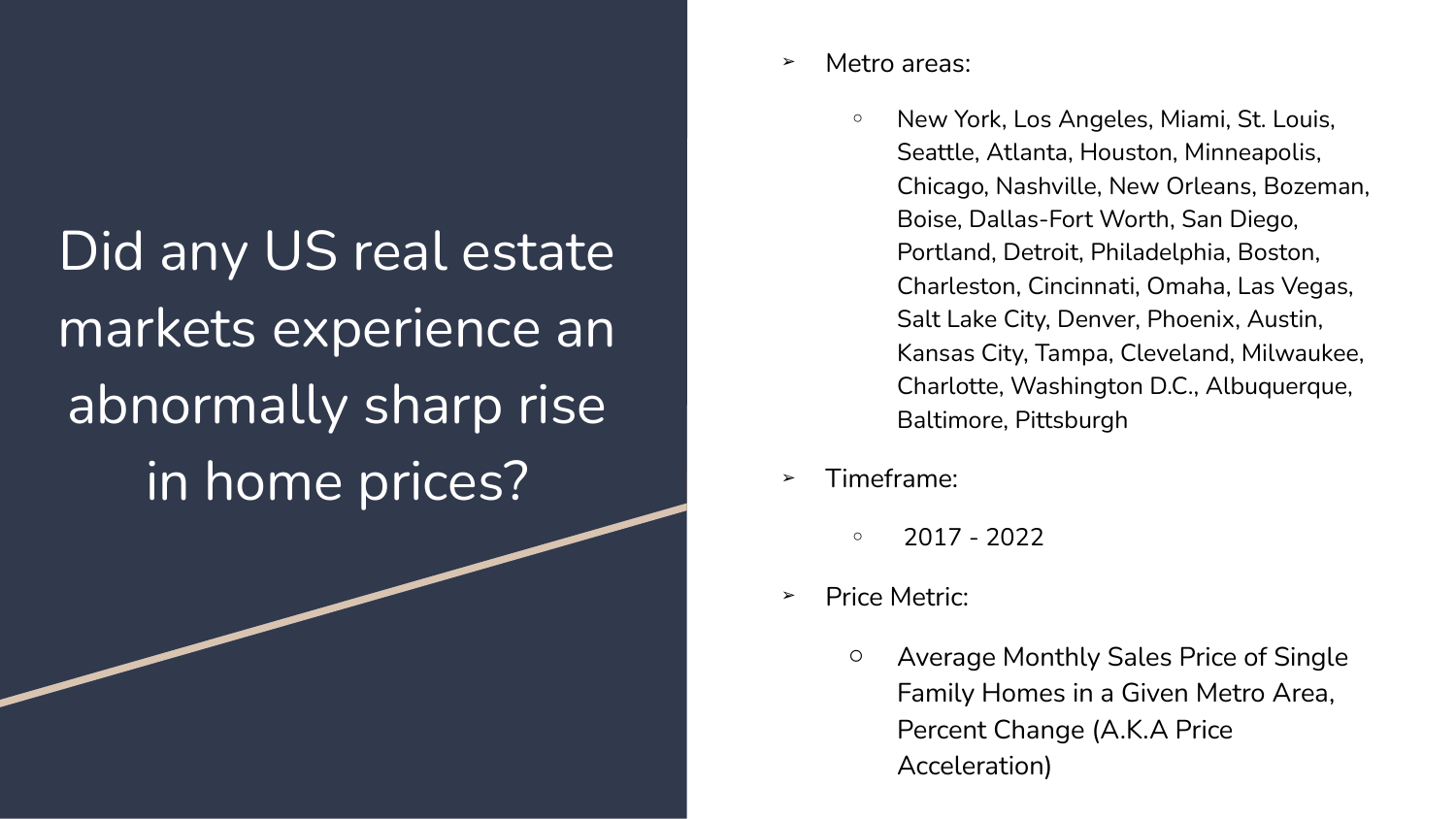

Metro areas:
New York, Los Angeles, Miami, St. Louis, Seattle, Atlanta, Houston, Minneapolis, Chicago, Nashville, New Orleans, Bozeman, Boise, Dallas-Fort Worth, San Diego, Portland, Detroit, Philadelphia, Boston, Charleston, Cincinnati, Omaha, Las Vegas, Salt Lake City, Denver, Phoenix, Austin, Kansas City, Tampa, Cleveland, Milwaukee, Charlotte, Washington D.C., Albuquerque, Baltimore, Pittsburgh
Timeframe:
 2017 - 2022
Price Metric:
Average Monthly Sales Price of Single Family Homes in a Given Metro Area, Percent Change (A.K.A Price Acceleration)

# Did any US real estate markets experience an abnormally sharp rise in home prices?